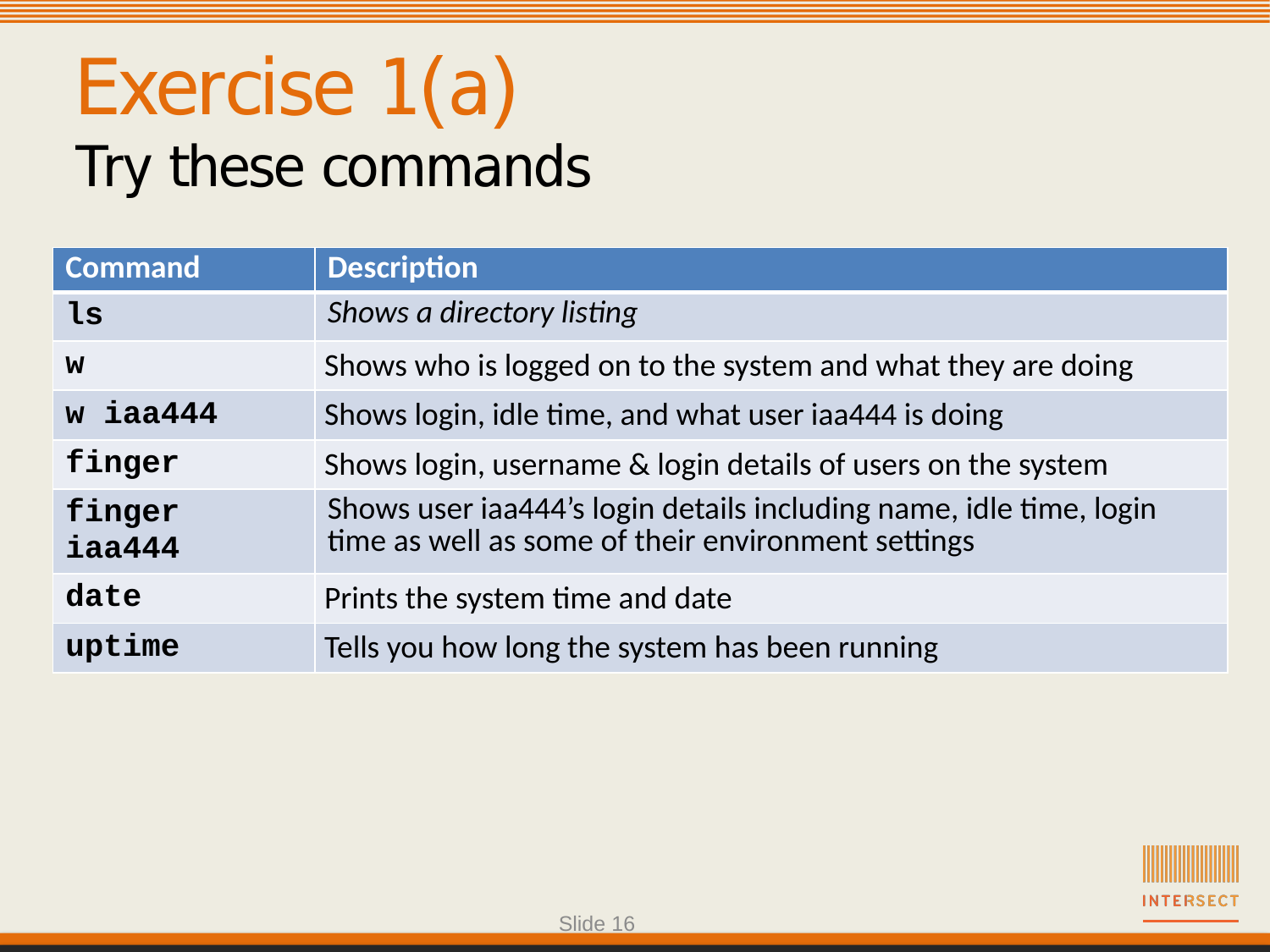

Exercise 1(a)
Try these commands
| Command | Description |
| --- | --- |
| ls | Shows a directory listing |
| w | Shows who is logged on to the system and what they are doing |
| w iaa444 | Shows login, idle time, and what user iaa444 is doing |
| finger | Shows login, username & login details of users on the system |
| finger iaa444 | Shows user iaa444’s login details including name, idle time, login time as well as some of their environment settings |
| date | Prints the system time and date |
| uptime | Tells you how long the system has been running |

Slide 16